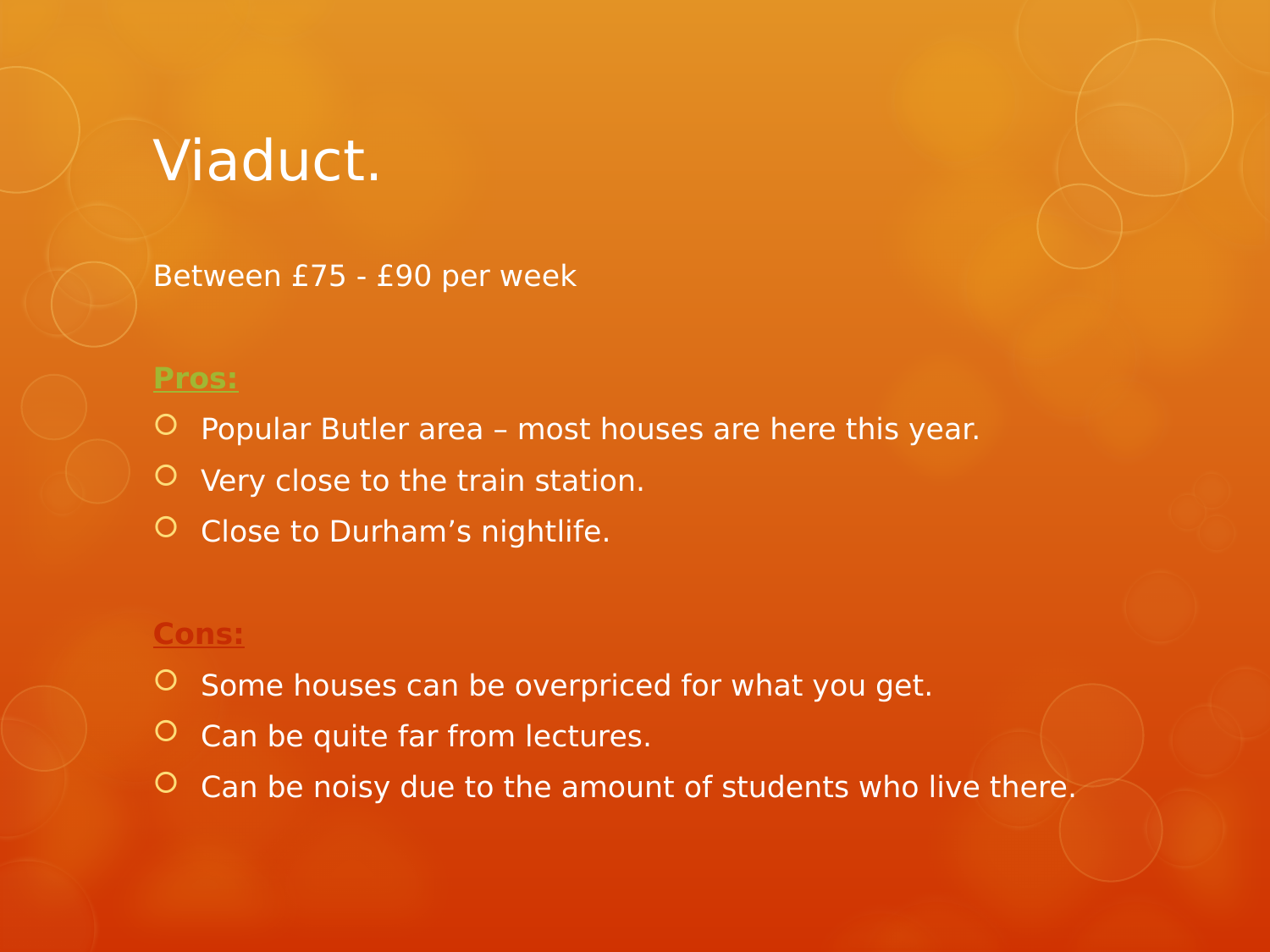

# Viaduct.
Between £75 - £90 per week

Pros:
Popular Butler area – most houses are here this year.
Very close to the train station.
Close to Durham’s nightlife.

Cons:
Some houses can be overpriced for what you get.
Can be quite far from lectures.
Can be noisy due to the amount of students who live there.